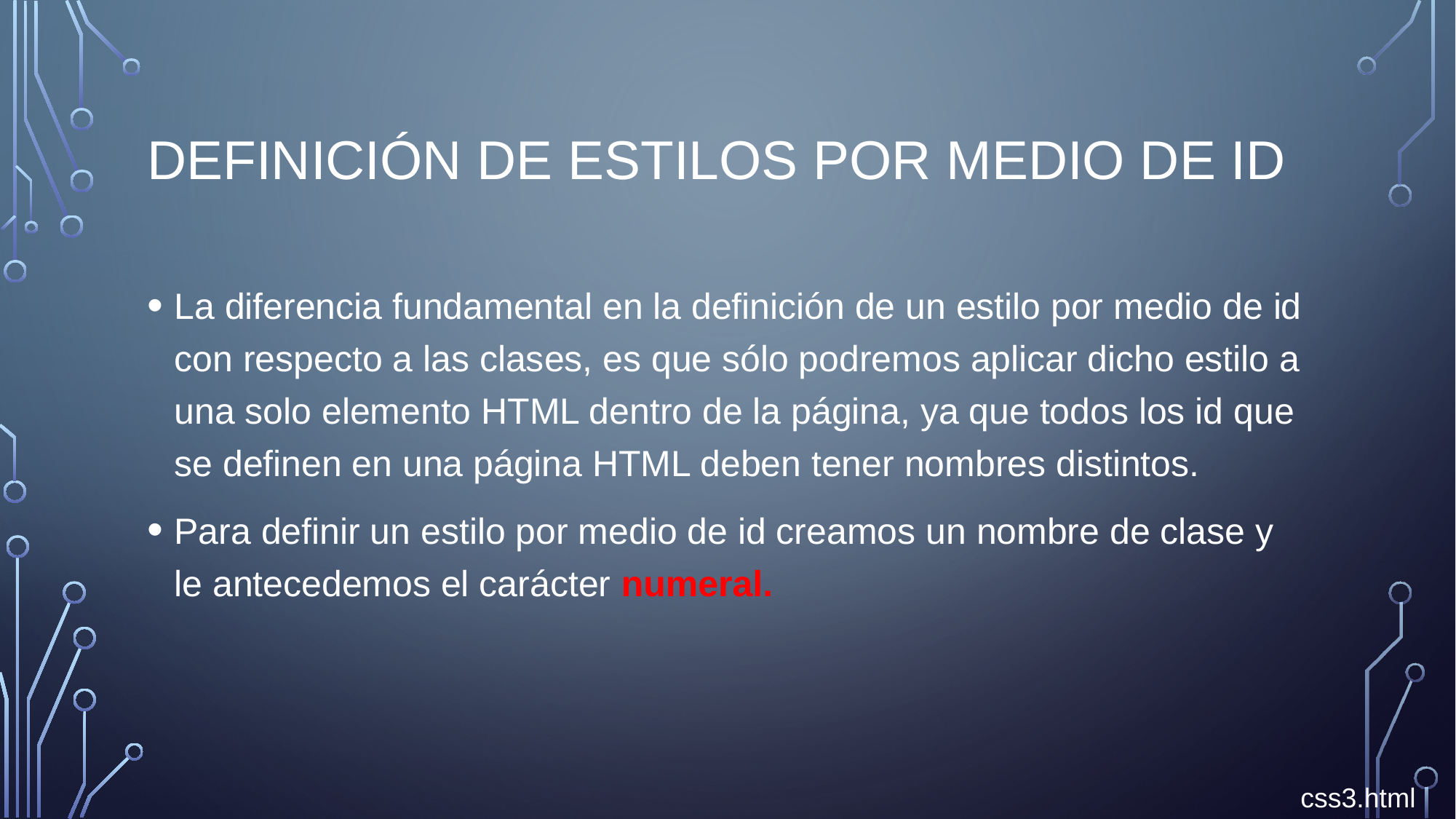

# Definición de estilos por medio de id
La diferencia fundamental en la definición de un estilo por medio de id con respecto a las clases, es que sólo podremos aplicar dicho estilo a una solo elemento HTML dentro de la página, ya que todos los id que se definen en una página HTML deben tener nombres distintos.
Para definir un estilo por medio de id creamos un nombre de clase y le antecedemos el carácter numeral.

css3.html